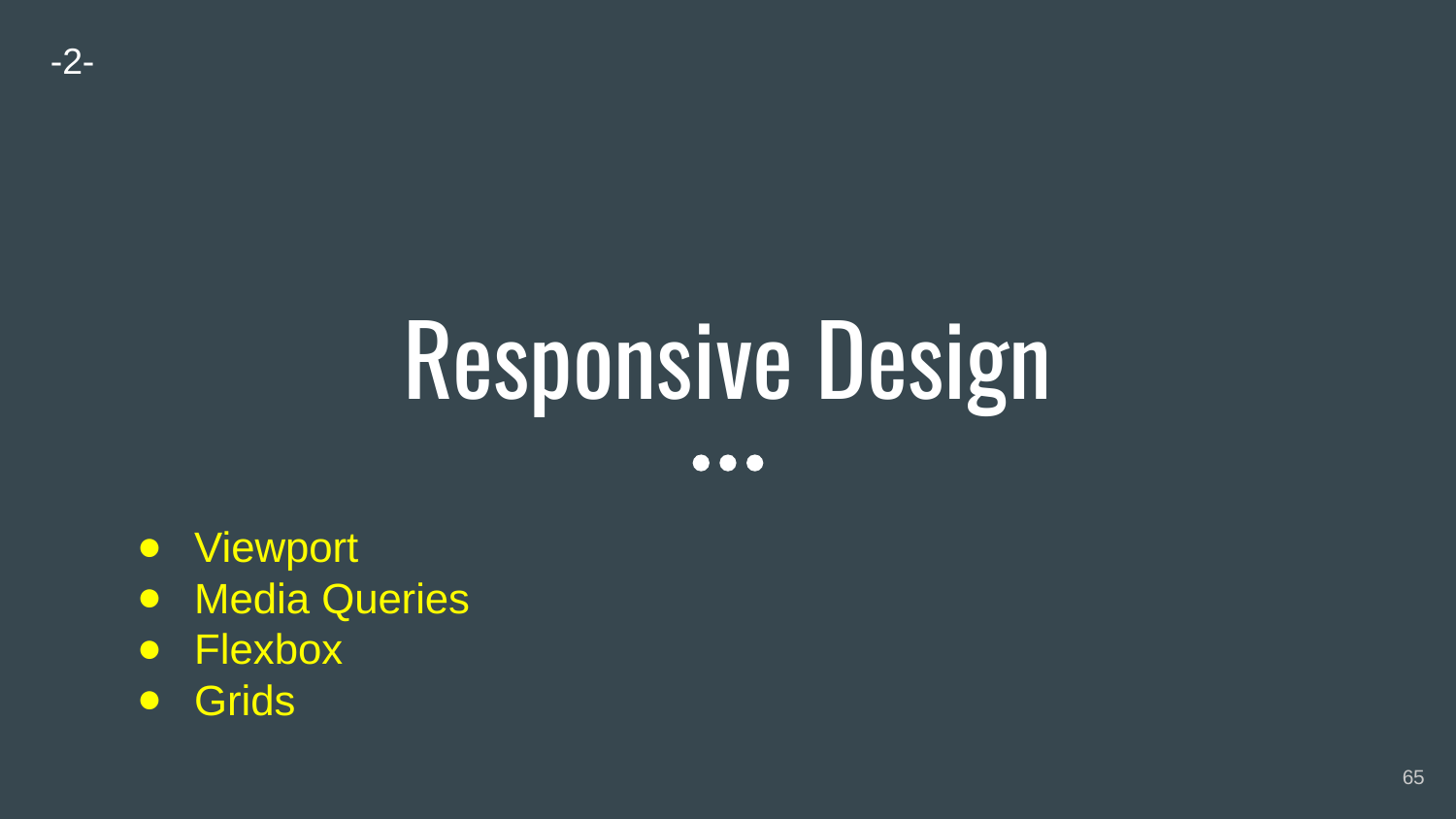

-2-
# Responsive Design
Viewport
Media Queries
Flexbox
Grids
65